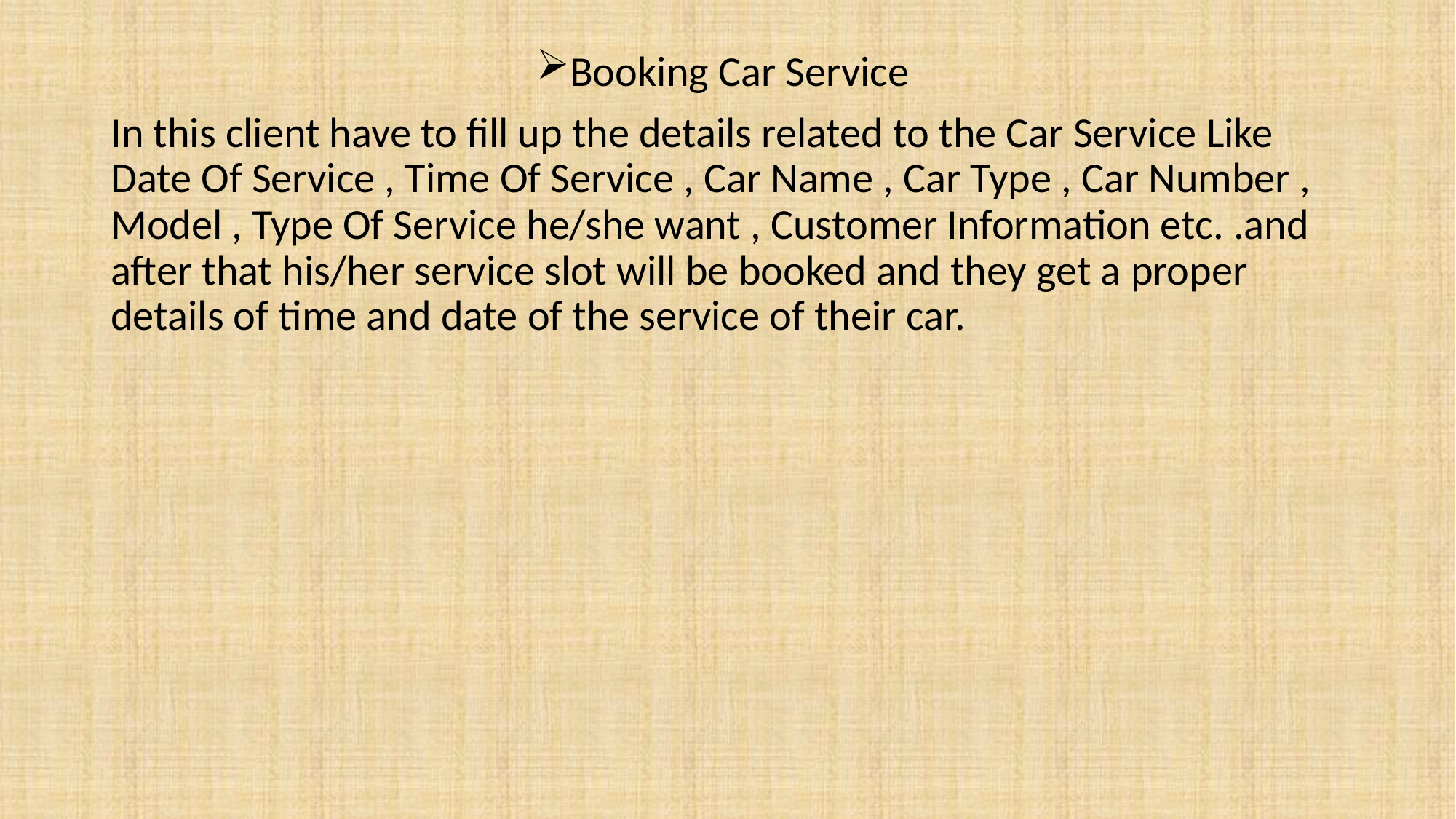

Booking Car Service
In this client have to fill up the details related to the Car Service Like Date Of Service , Time Of Service , Car Name , Car Type , Car Number , Model , Type Of Service he/she want , Customer Information etc. .and after that his/her service slot will be booked and they get a proper details of time and date of the service of their car.